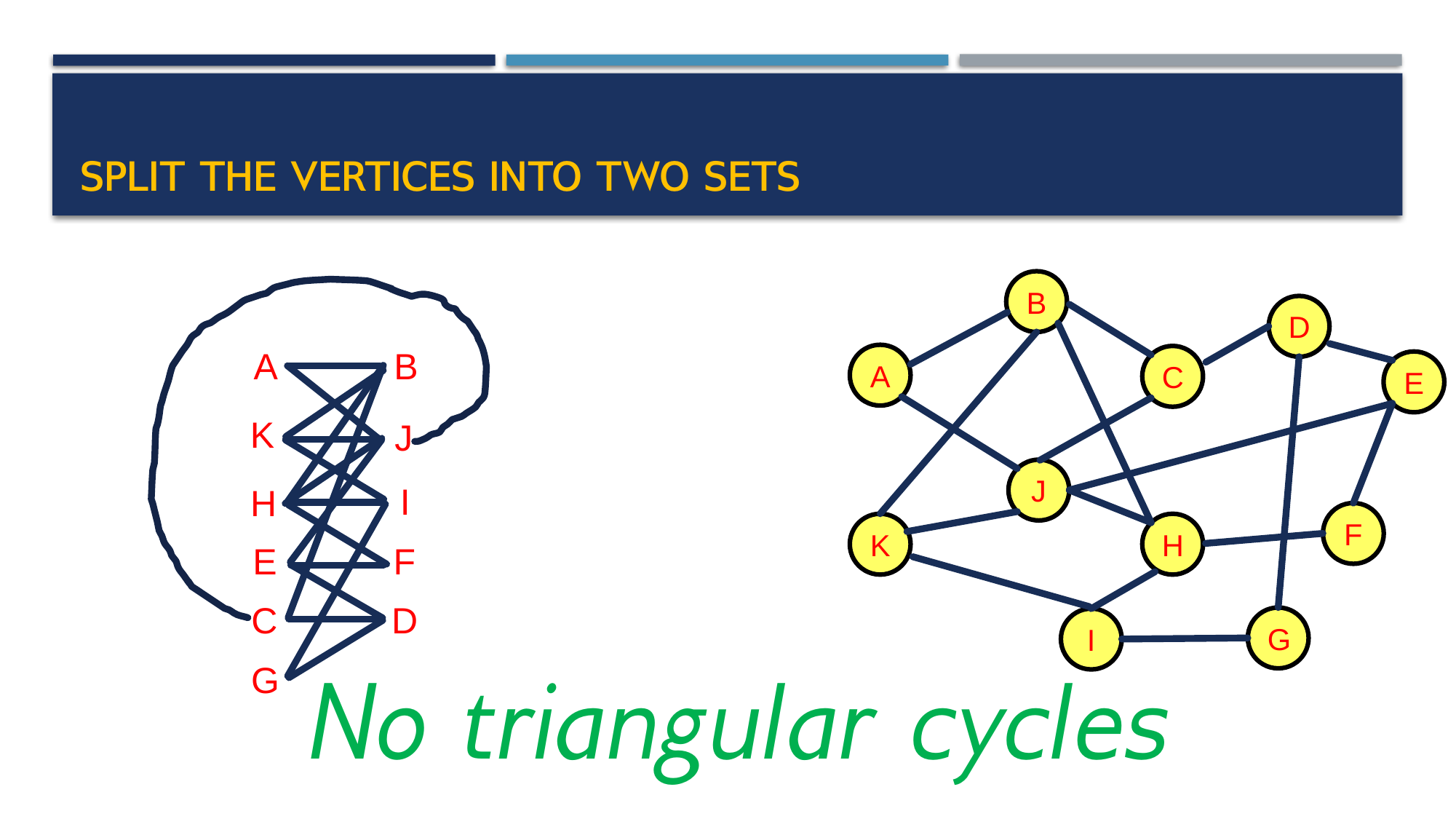

# Split the vertices into two sets
B

D
B
A
A
C
E
K
J
J
I
H
F
K
H
E
F
D
C
G
I
No triangular cycles
G